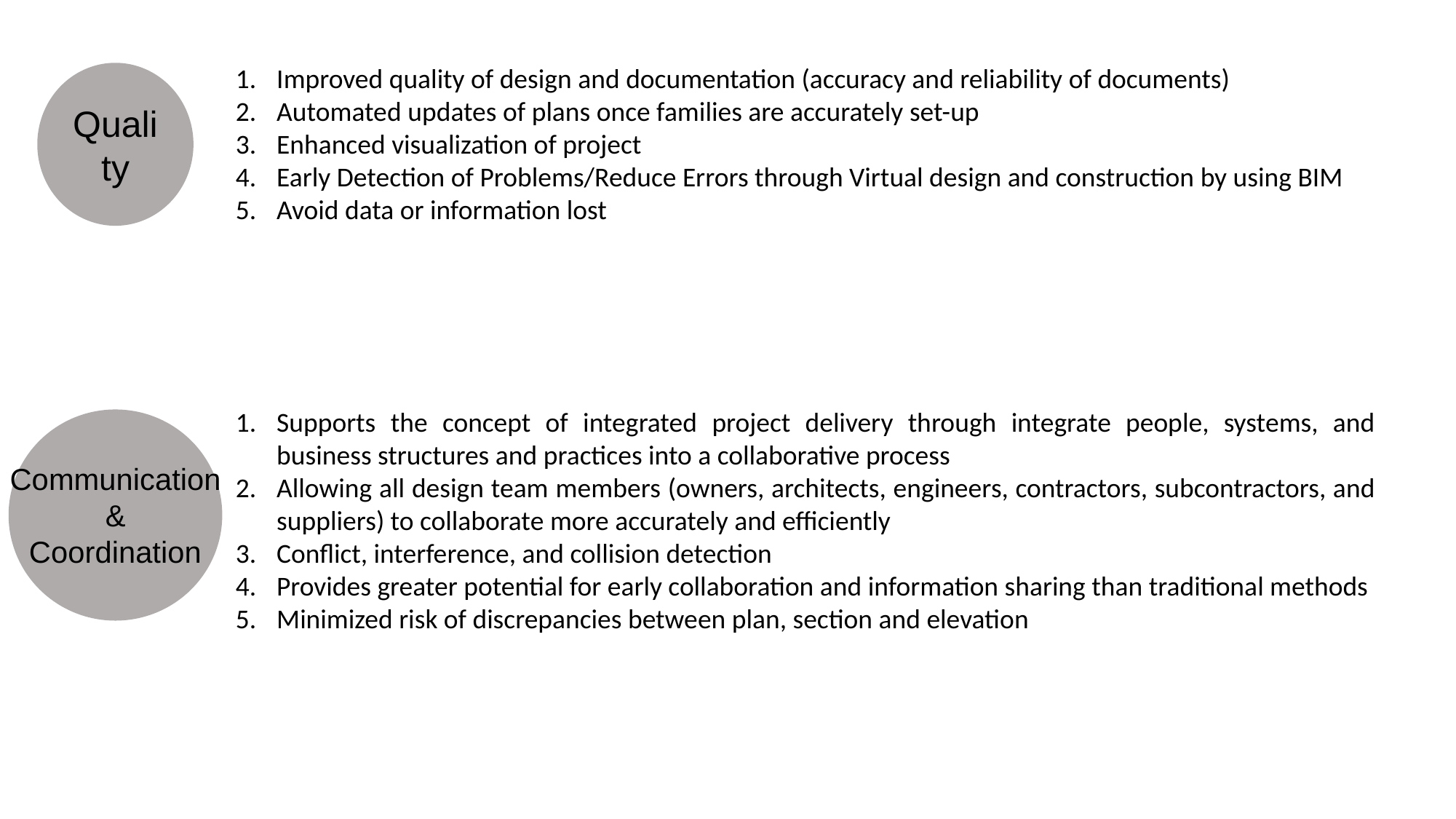

Improved quality of design and documentation (accuracy and reliability of documents)
Automated updates of plans once families are accurately set-up
Enhanced visualization of project
Early Detection of Problems/Reduce Errors through Virtual design and construction by using BIM
Avoid data or information lost
Quality
Supports the concept of integrated project delivery through integrate people, systems, and business structures and practices into a collaborative process
Allowing all design team members (owners, architects, engineers, contractors, subcontractors, and suppliers) to collaborate more accurately and efficiently
Conflict, interference, and collision detection
Provides greater potential for early collaboration and information sharing than traditional methods
Minimized risk of discrepancies between plan, section and elevation

Communication
&
Coordination